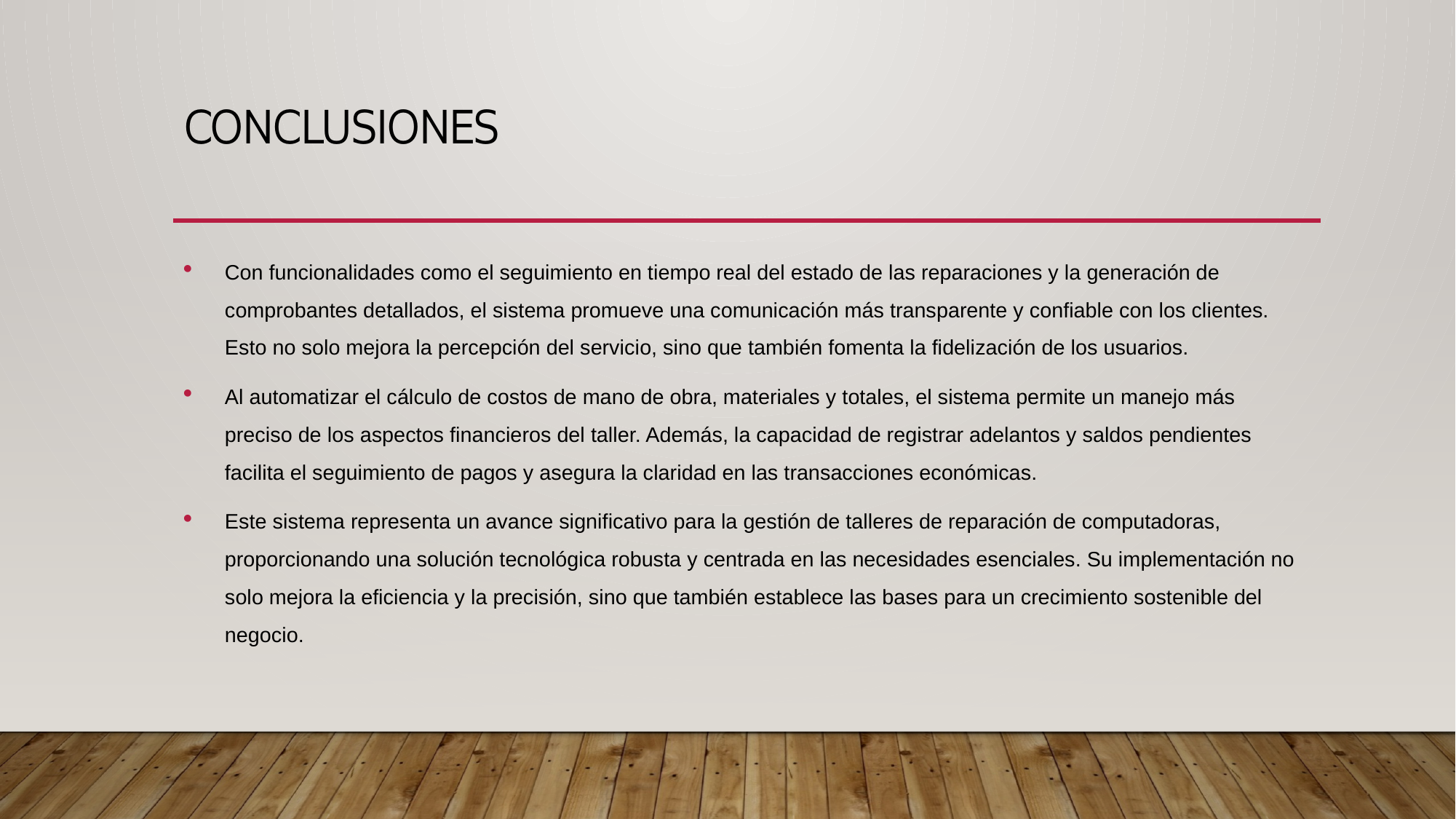

# Conclusiones
Con funcionalidades como el seguimiento en tiempo real del estado de las reparaciones y la generación de comprobantes detallados, el sistema promueve una comunicación más transparente y confiable con los clientes. Esto no solo mejora la percepción del servicio, sino que también fomenta la fidelización de los usuarios.
Al automatizar el cálculo de costos de mano de obra, materiales y totales, el sistema permite un manejo más preciso de los aspectos financieros del taller. Además, la capacidad de registrar adelantos y saldos pendientes facilita el seguimiento de pagos y asegura la claridad en las transacciones económicas.
Este sistema representa un avance significativo para la gestión de talleres de reparación de computadoras, proporcionando una solución tecnológica robusta y centrada en las necesidades esenciales. Su implementación no solo mejora la eficiencia y la precisión, sino que también establece las bases para un crecimiento sostenible del negocio.